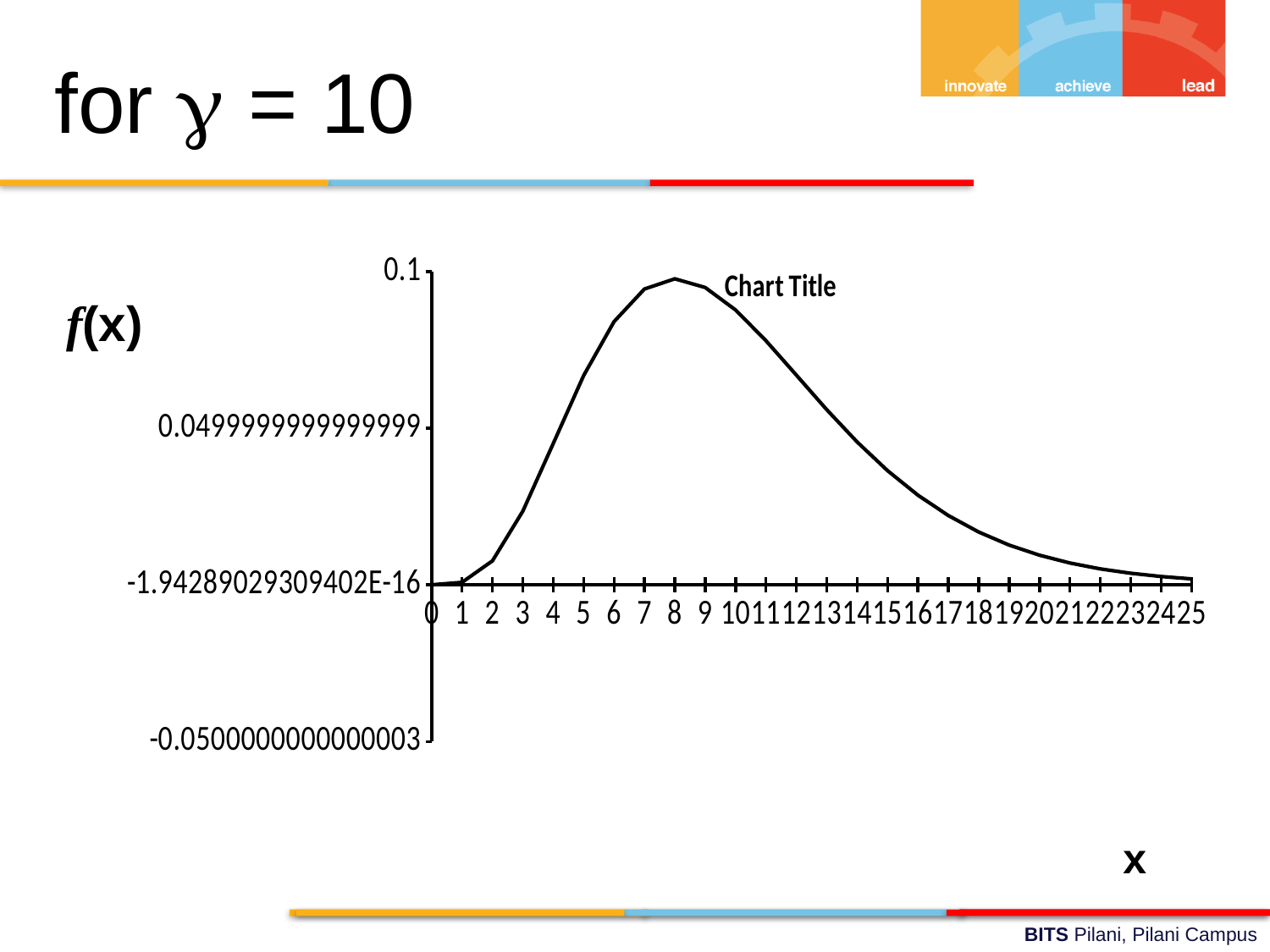

for γ = 10

### Chart:

| Category |  |
|---|---|
| 0 | 0.0 |
| 1 | 0.0007897534632979692 |
| 2 | 0.00766415502567127 |
| 3 | 0.023533259082042752 |
| 4 | 0.045111761086324004 |
| 5 | 0.06680094290157901 |
| 6 | 0.08401567788465086 |
| 7 | 0.09440614272000727 |
| 8 | 0.09768340742272053 |
| 9 | 0.09490381028574164 |
| 10 | 0.08773368489842015 |
| 11 | 0.0779094018755703 |
| 12 | 0.0669263087810488 |
| 13 | 0.055911102601206575 |
| 14 | 0.04561309582621091 |
| 15 | 0.0364581982335417 |
| 16 | 0.028626144252410408 |
| 17 | 0.022127450066335447 |
| 18 | 0.016868577598884965 |
| 19 | 0.012701517349487873 |
| 20 | 0.009458318702080309 |
| 21 | 0.006973067977699175 |
| 22 | 0.005094366693966398 |
| 23 | 0.0036911660458369498 |
| 24 | 0.0026542997370763255 |
| 25 | 0.001895473822374658 |
f(x)
x